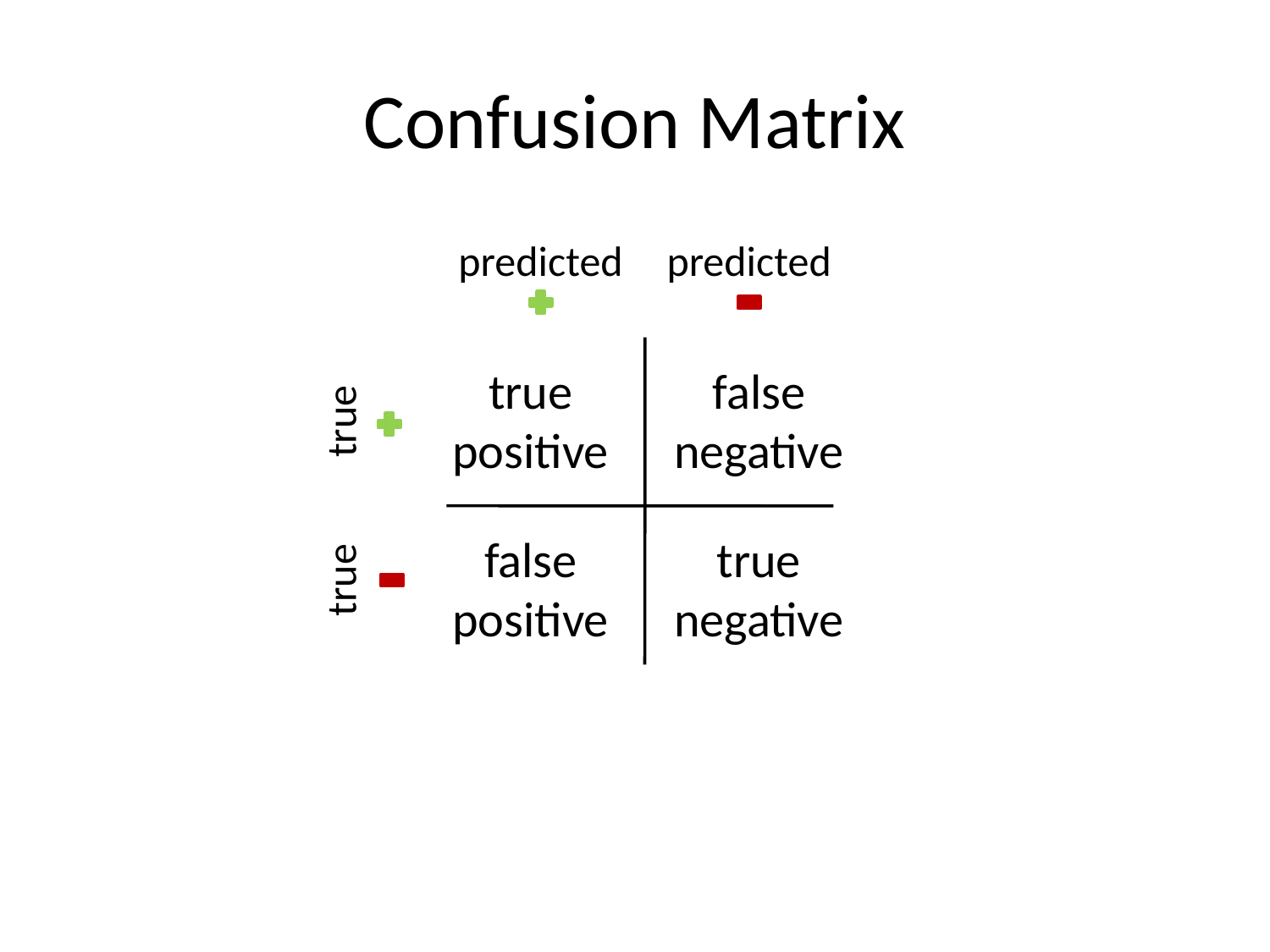

# Confusion Matrix
predicted
predicted

true positive
false negative
true

false positive
true negative
true